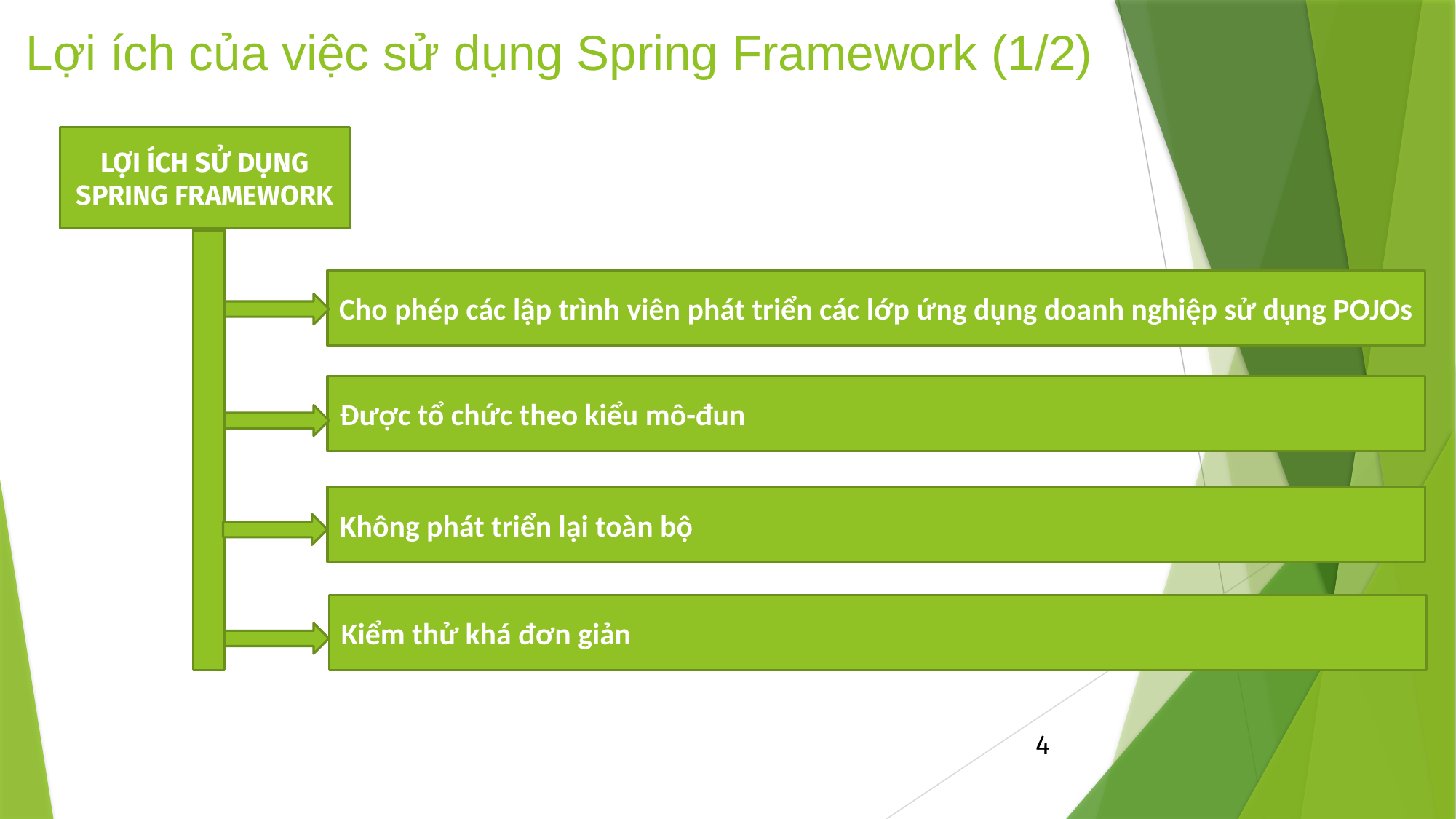

# Lợi ích của việc sử dụng Spring Framework (1/2)
LỢI ÍCH SỬ DỤNG SPRING FRAMEWORK

Cho phép các lập trình viên phát triển các lớp ứng dụng doanh nghiệp sử dụng POJOs

Được tổ chức theo kiểu mô-đun

Không phát triển lại toàn bộ

Kiểm thử khá đơn giản

4